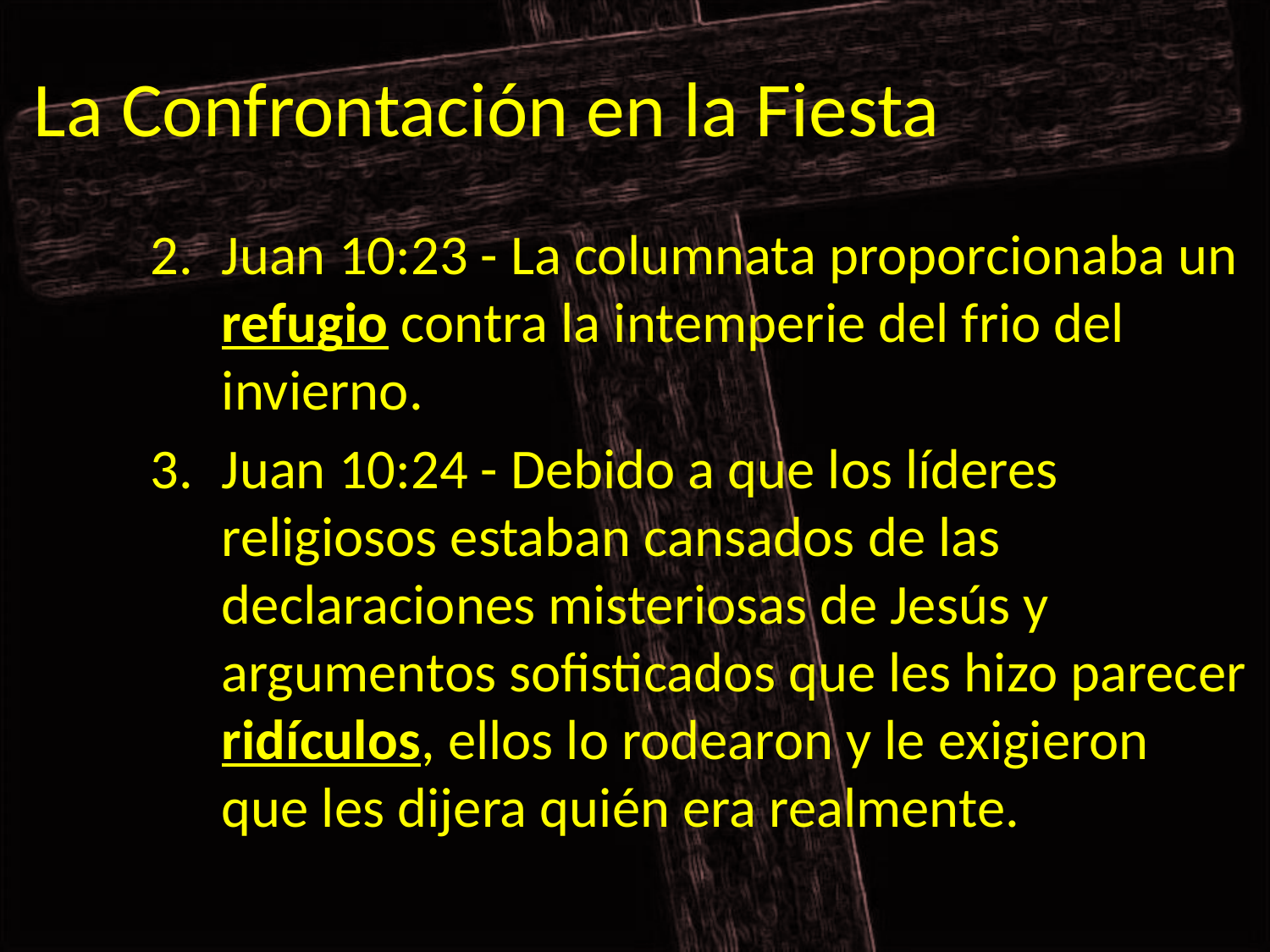

# La Confrontación en la Fiesta
Juan 10:23 - La columnata proporcionaba un refugio contra la intemperie del frio del invierno.
Juan 10:24 - Debido a que los líderes religiosos estaban cansados ​​de las declaraciones misteriosas de Jesús y argumentos sofisticados que les hizo parecer ridículos, ellos lo rodearon y le exigieron que les dijera quién era realmente.